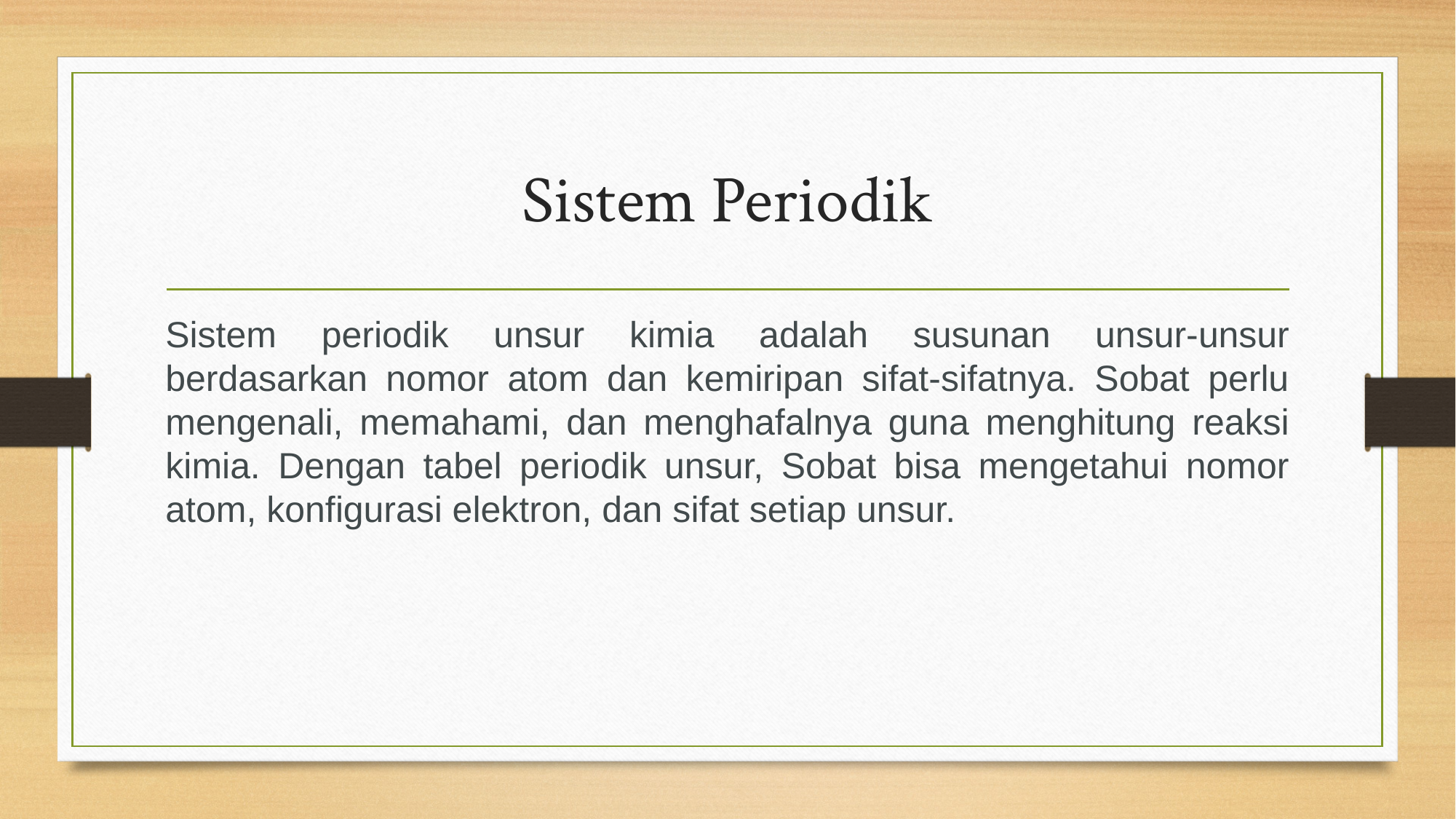

# Sistem Periodik
Sistem periodik unsur kimia adalah susunan unsur-unsur berdasarkan nomor atom dan kemiripan sifat-sifatnya. Sobat perlu mengenali, memahami, dan menghafalnya guna menghitung reaksi kimia. Dengan tabel periodik unsur, Sobat bisa mengetahui nomor atom, konfigurasi elektron, dan sifat setiap unsur.